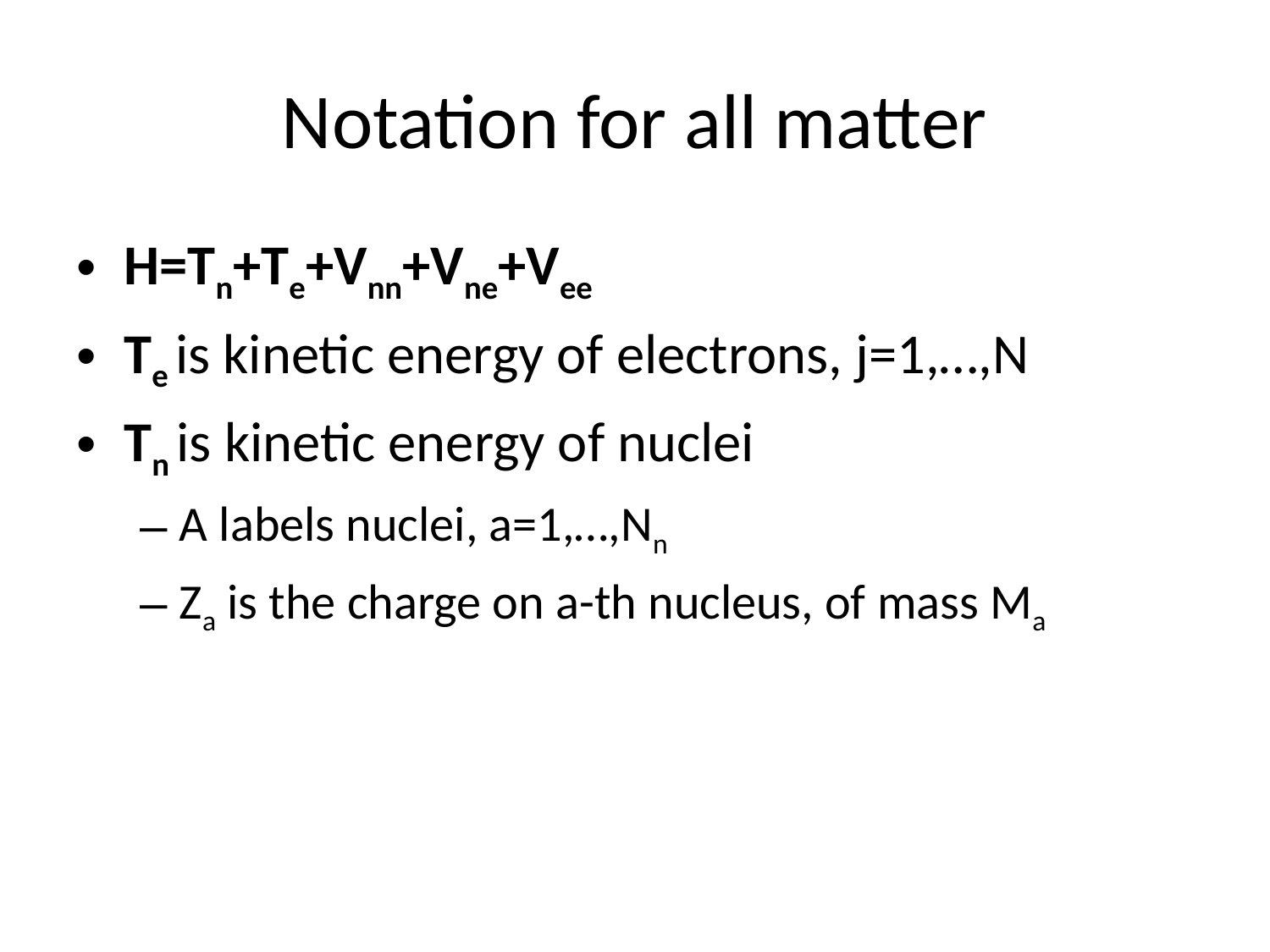

# Notation for all matter
H=Tn+Te+Vnn+Vne+Vee
Te is kinetic energy of electrons, j=1,…,N
Tn is kinetic energy of nuclei
A labels nuclei, a=1,…,Nn
Za is the charge on a-th nucleus, of mass Ma